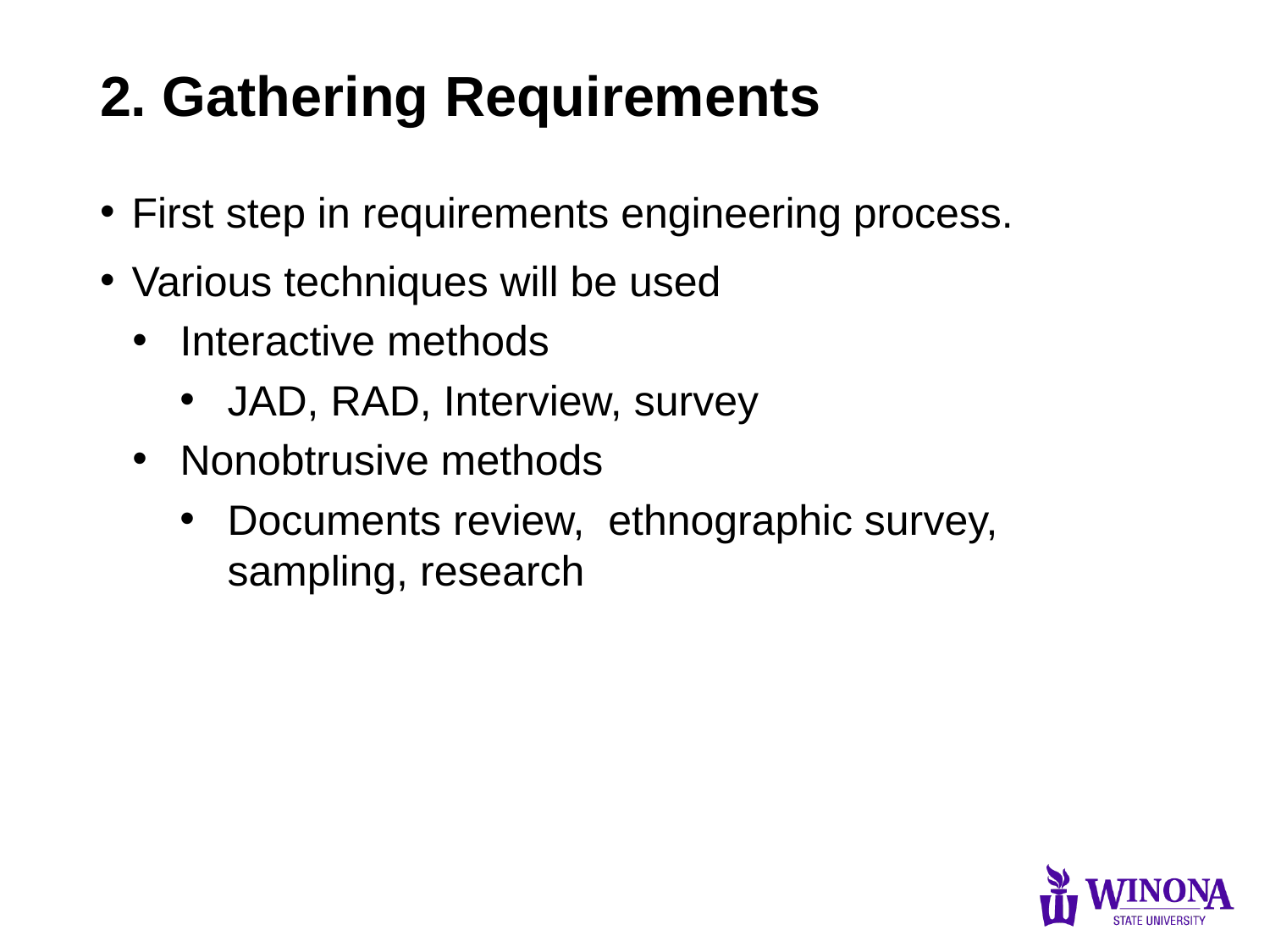

# 2. Gathering Requirements
First step in requirements engineering process.
Various techniques will be used
Interactive methods
JAD, RAD, Interview, survey
Nonobtrusive methods
Documents review,  ethnographic survey, sampling, research